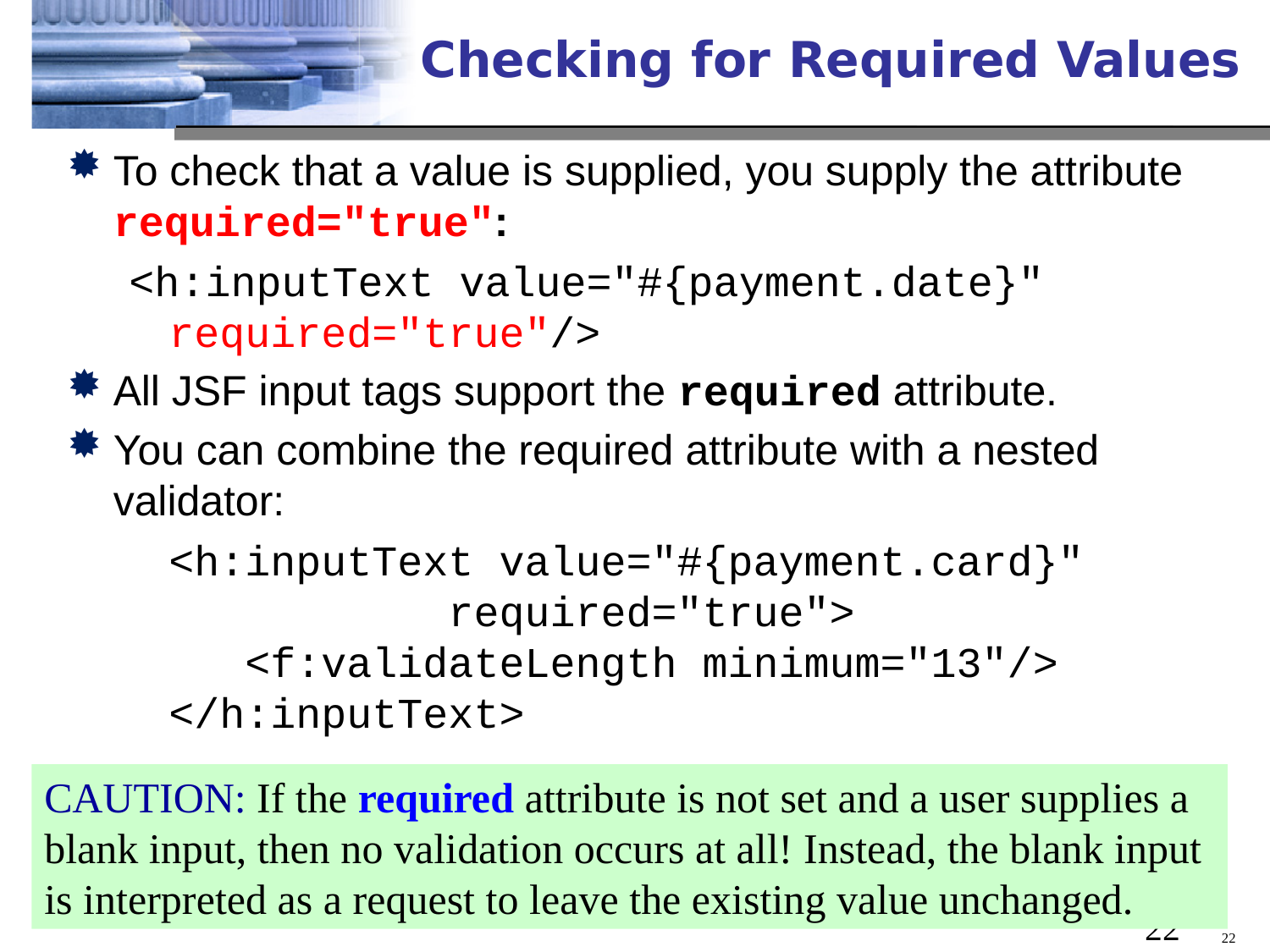

# Checking for Required Values
To check that a value is supplied, you supply the attribute required="true":
<h:inputText value="#{payment.date}" required="true"/>
All JSF input tags support the required attribute.
You can combine the required attribute with a nested validator:
	<h:inputText value="#{payment.card}"
           required="true">
   <f:validateLength minimum="13"/>
</h:inputText>
CAUTION: If the required attribute is not set and a user supplies a blank input, then no validation occurs at all! Instead, the blank input is interpreted as a request to leave the existing value unchanged.
22